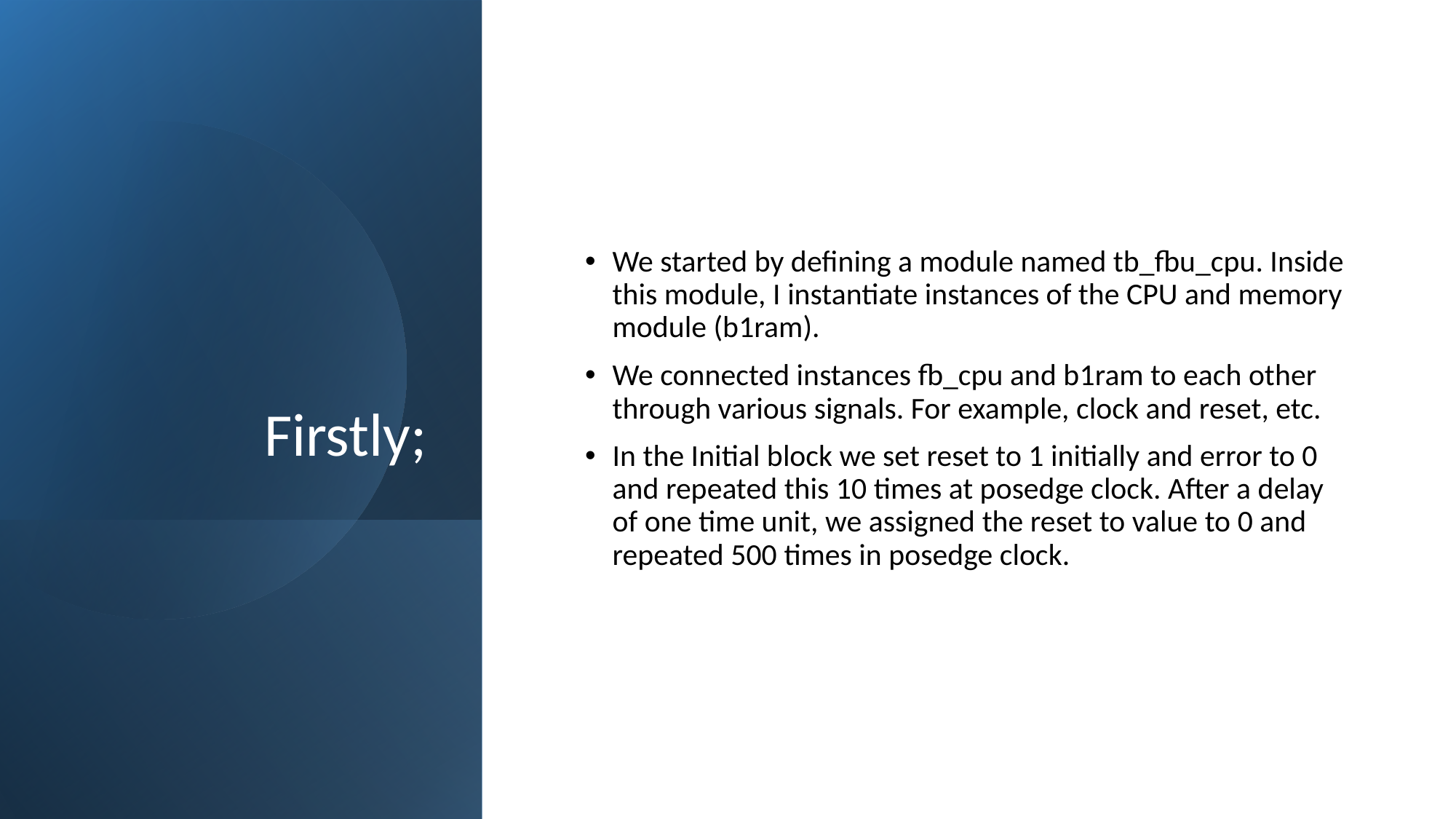

# Firstly;
We started by defining a module named tb_fbu_cpu. Inside this module, I instantiate instances of the CPU and memory module (b1ram).
We connected instances fb_cpu and b1ram to each other through various signals. For example, clock and reset, etc.
In the Initial block we set reset to 1 initially and error to 0 and repeated this 10 times at posedge clock. After a delay of one time unit, we assigned the reset to value to 0 and repeated 500 times in posedge clock.